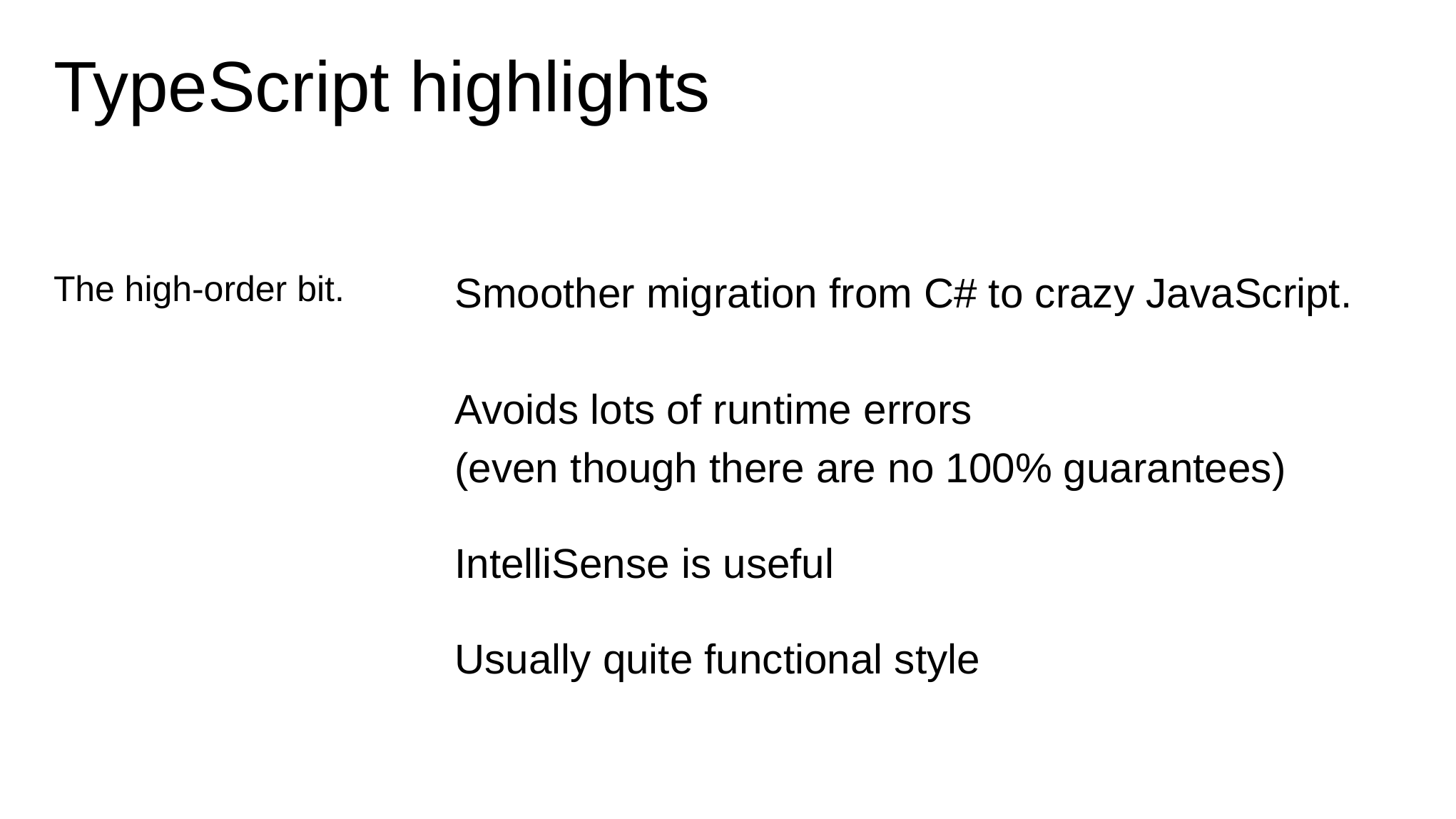

# TypeScript highlights
The high-order bit.
Smoother migration from C# to crazy JavaScript.

Avoids lots of runtime errors
(even though there are no 100% guarantees)

IntelliSense is useful

Usually quite functional style